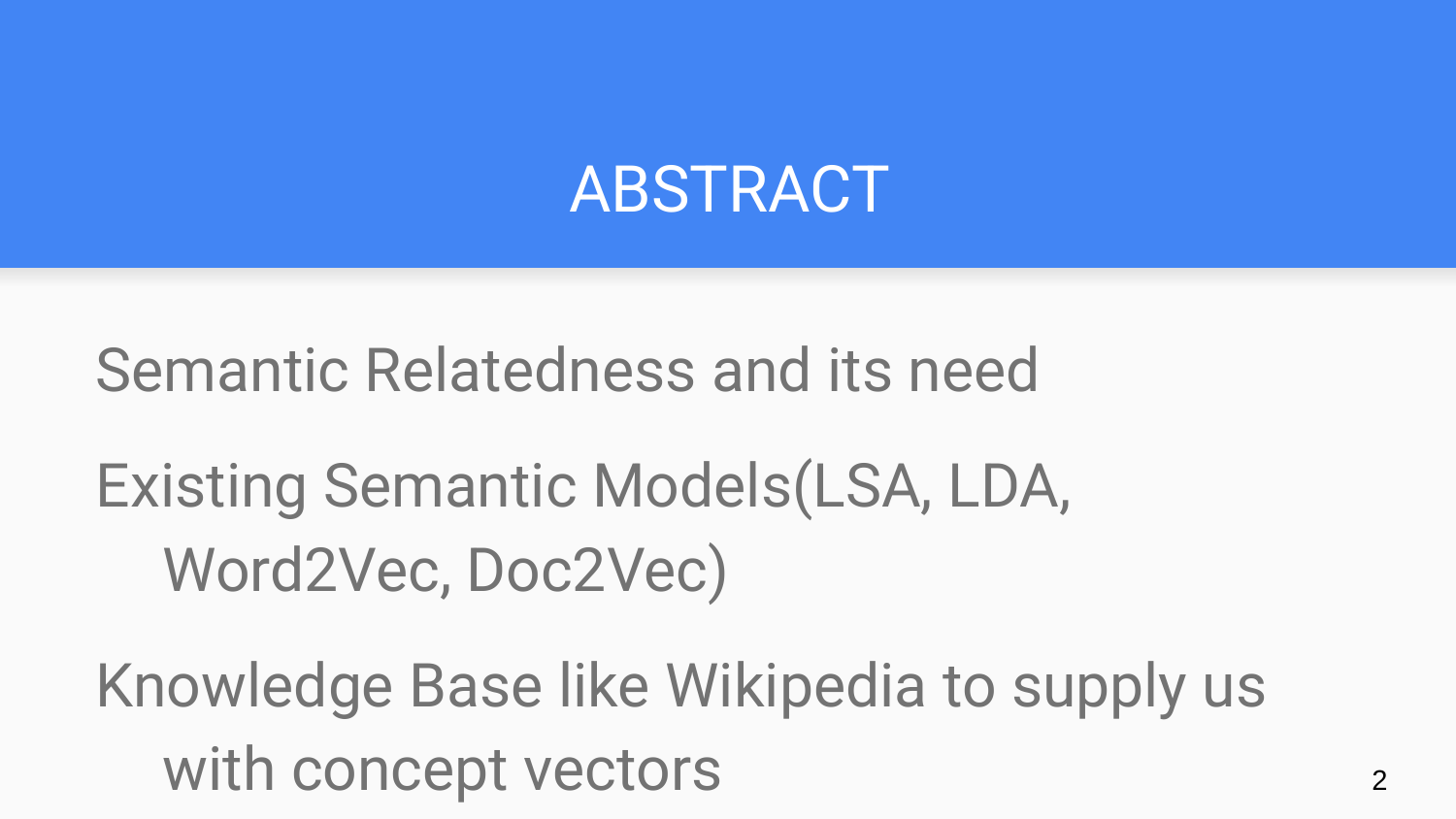

# ABSTRACT
Semantic Relatedness and its need
Existing Semantic Models(LSA, LDA, Word2Vec, Doc2Vec)
Knowledge Base like Wikipedia to supply us with concept vectors

2